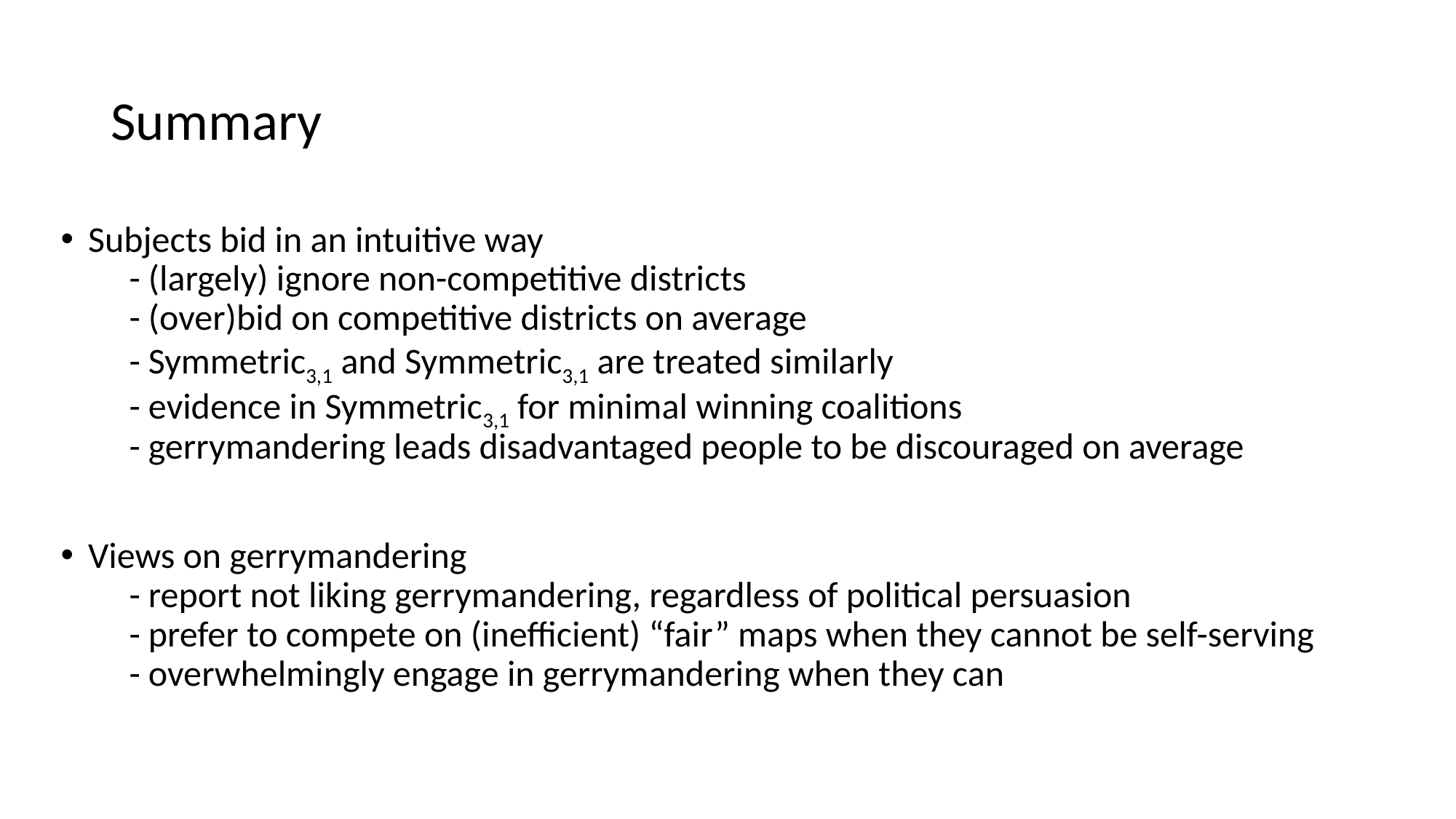

# Summary
Subjects bid in an intuitive way
     - (largely) ignore non-competitive districts
     - (over)bid on competitive districts on average
     - Symmetric3,1 and Symmetric3,1 are treated similarly
     - evidence in Symmetric3,1 for minimal winning coalitions
     - gerrymandering leads disadvantaged people to be discouraged on average

Views on gerrymandering
     - report not liking gerrymandering, regardless of political persuasion
     - prefer to compete on (inefficient) “fair” maps when they cannot be self-serving
     - overwhelmingly engage in gerrymandering when they can